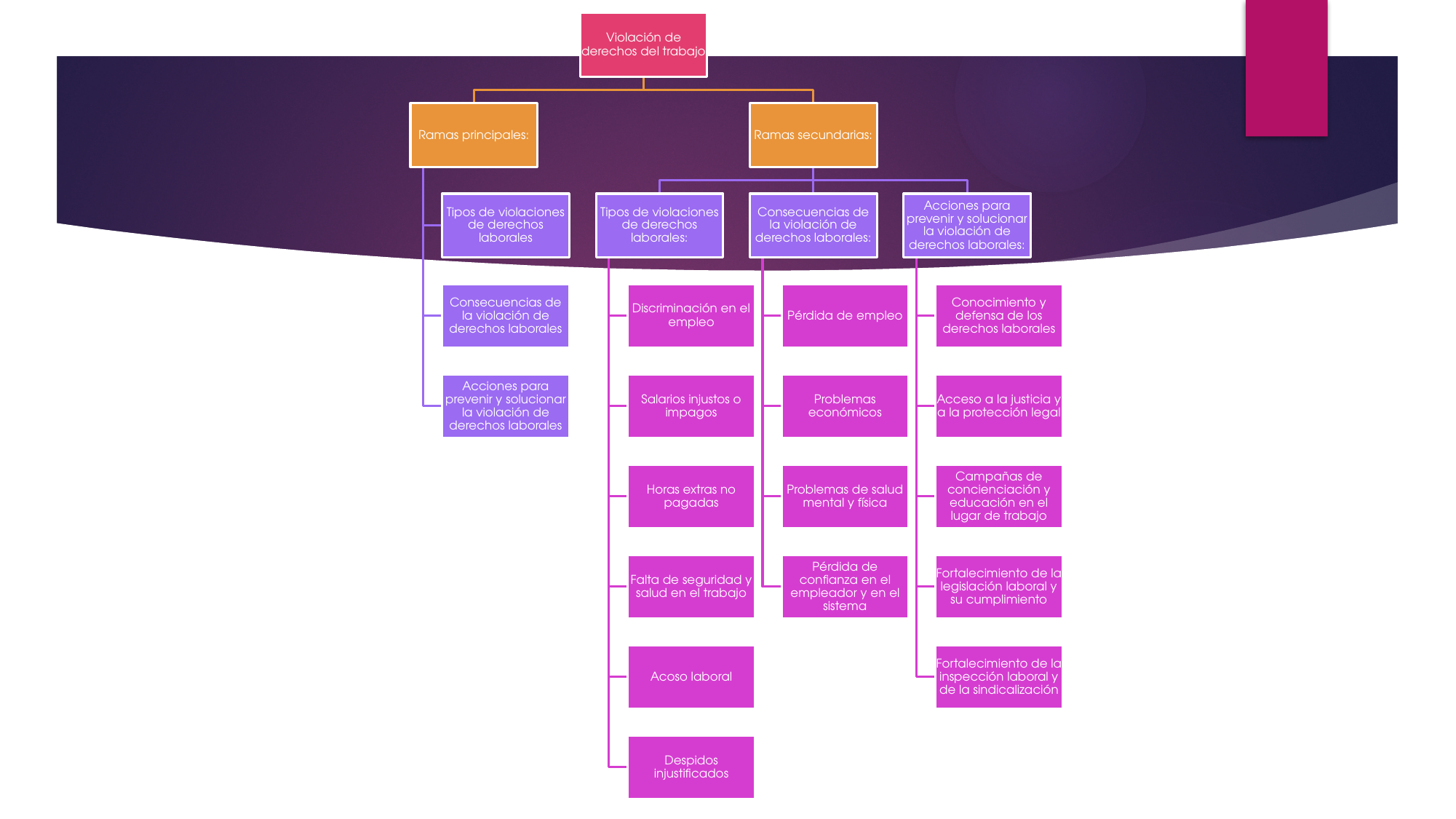

Violación de derechos del trabajo
Ramas principales:
Tipos de violaciones de derechos laborales
Consecuencias de la violación de derechos laborales
Acciones para prevenir y solucionar la violación de derechos laborales
Ramas secundarias:
Tipos de violaciones de derechos laborales:
Discriminación en el empleo
Salarios injustos o impagos
Horas extras no pagadas
Falta de seguridad y salud en el trabajo
Acoso laboral
Despidos injustificados
Consecuencias de la violación de derechos laborales:
Pérdida de empleo
Problemas económicos
Problemas de salud mental y física
Pérdida de confianza en el empleador y en el sistema
Acciones para prevenir y solucionar la violación de derechos laborales:
Conocimiento y defensa de los derechos laborales
Acceso a la justicia y a la protección legal
Campañas de concienciación y educación en el lugar de trabajo
Fortalecimiento de la legislación laboral y su cumplimiento
Fortalecimiento de la inspección laboral y de la sindicalización